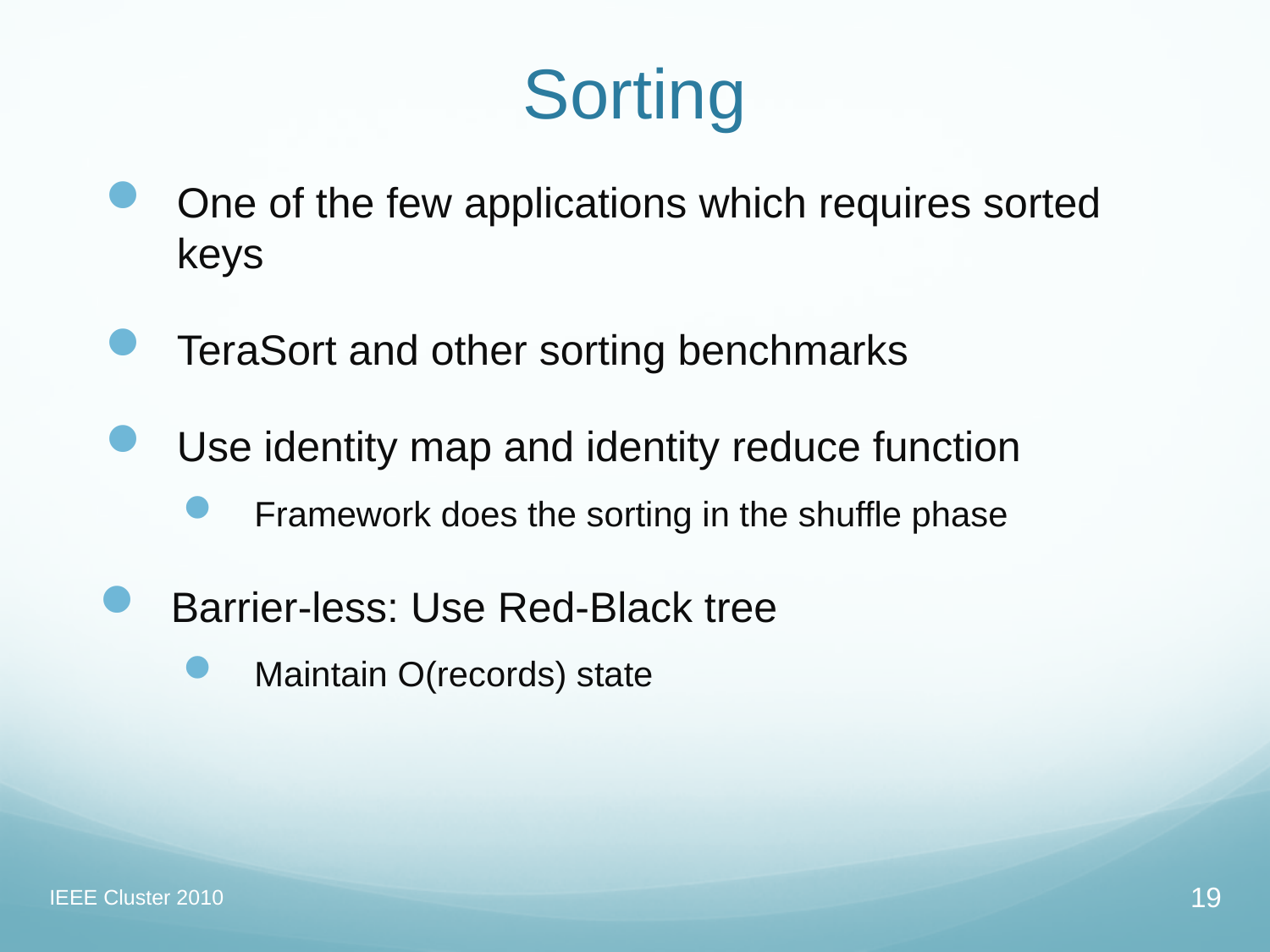

# Sorting
One of the few applications which requires sorted keys
TeraSort and other sorting benchmarks
Use identity map and identity reduce function
Framework does the sorting in the shuffle phase
Barrier-less: Use Red-Black tree
Maintain O(records) state
IEEE Cluster 2010
19